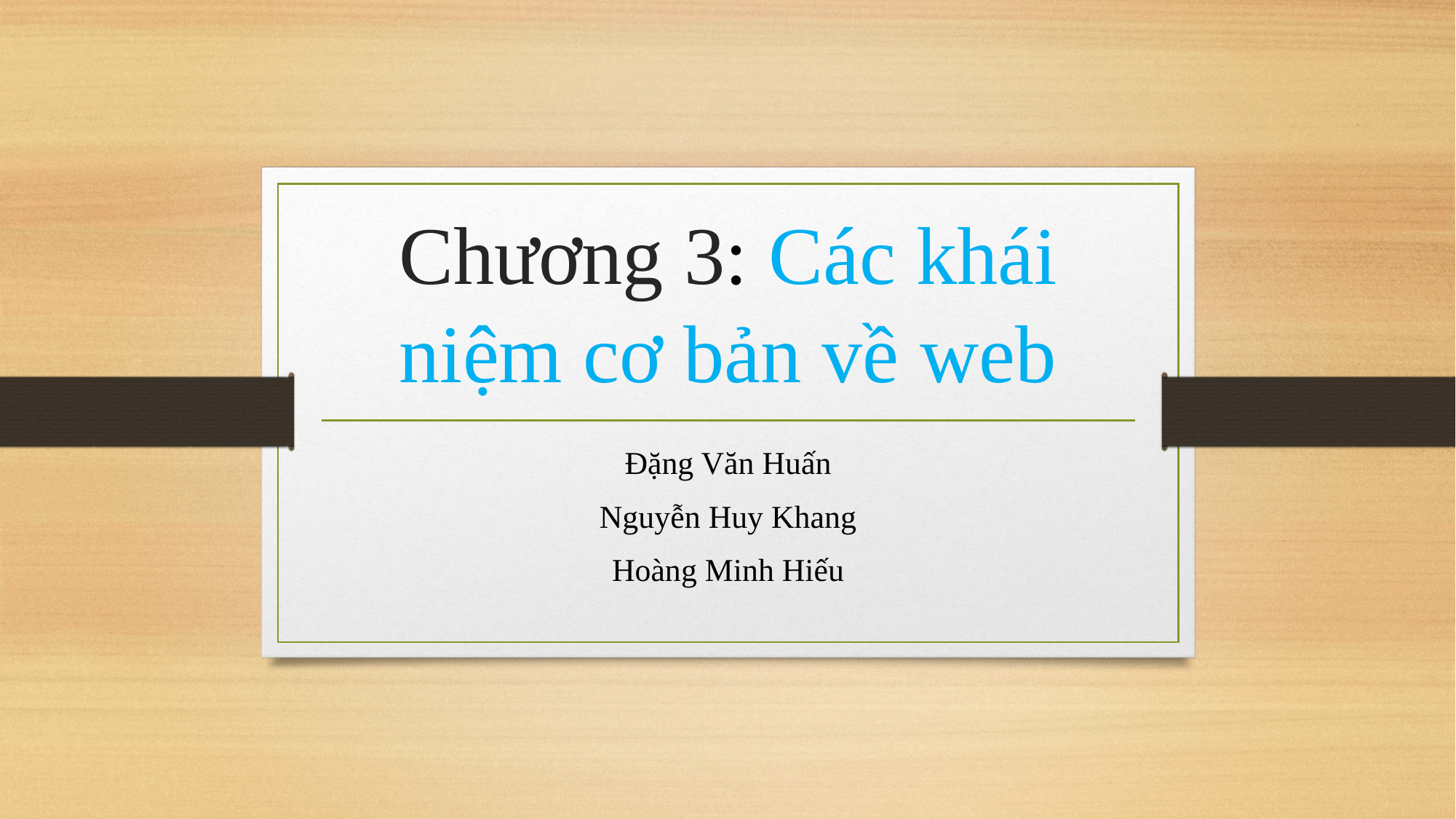

# Chương 3: Các khái niệm cơ bản về web
Đặng Văn Huấn
Nguyễn Huy Khang
Hoàng Minh Hiếu